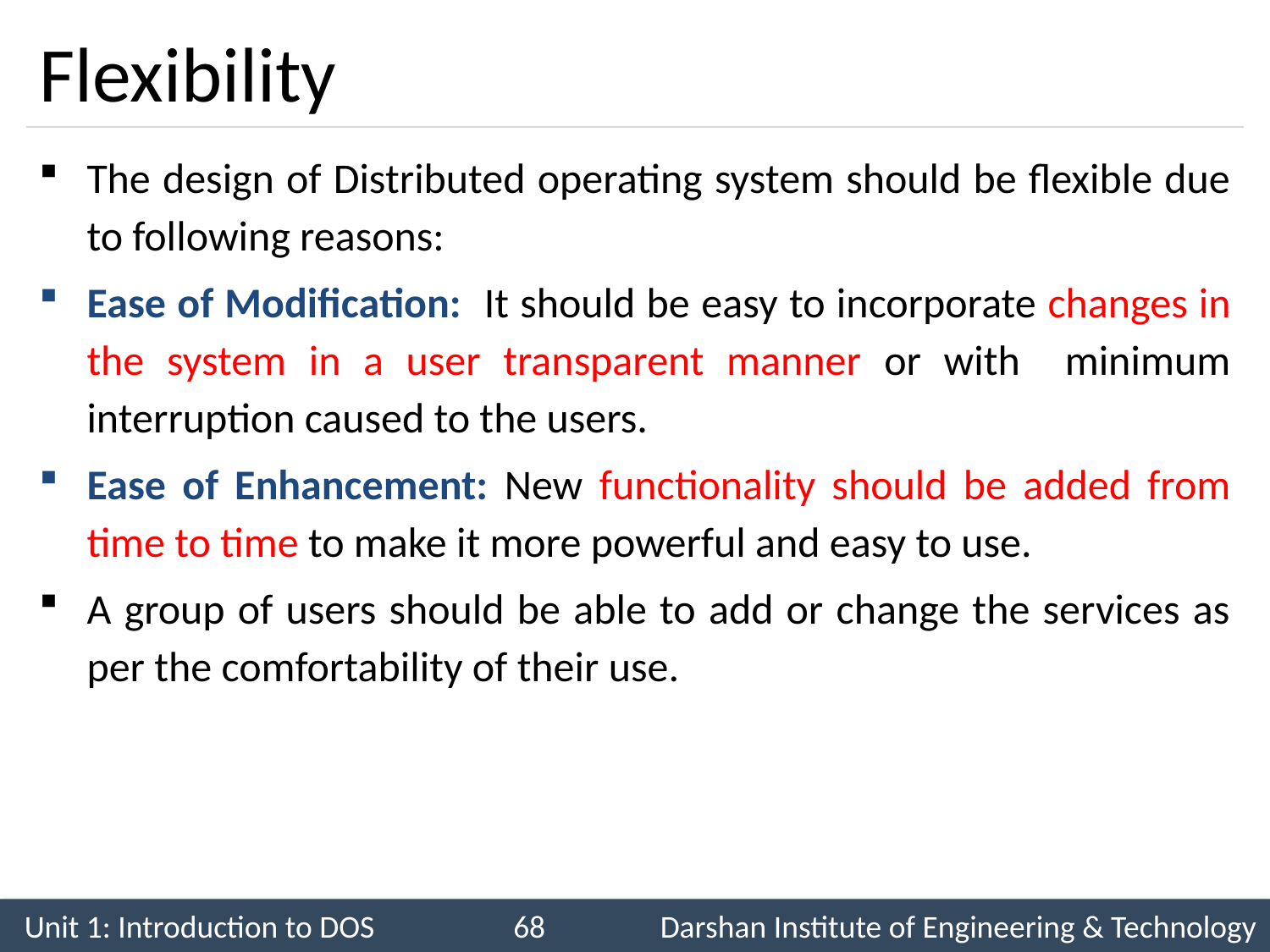

# Flexibility
The design of Distributed operating system should be flexible due to following reasons:
Ease of Modification:  It should be easy to incorporate changes in the system in a user transparent manner or with  minimum interruption caused to the users.
Ease of Enhancement: New functionality should be added from time to time to make it more powerful and easy to use.
A group of users should be able to add or change the services as per the comfortability of their use.